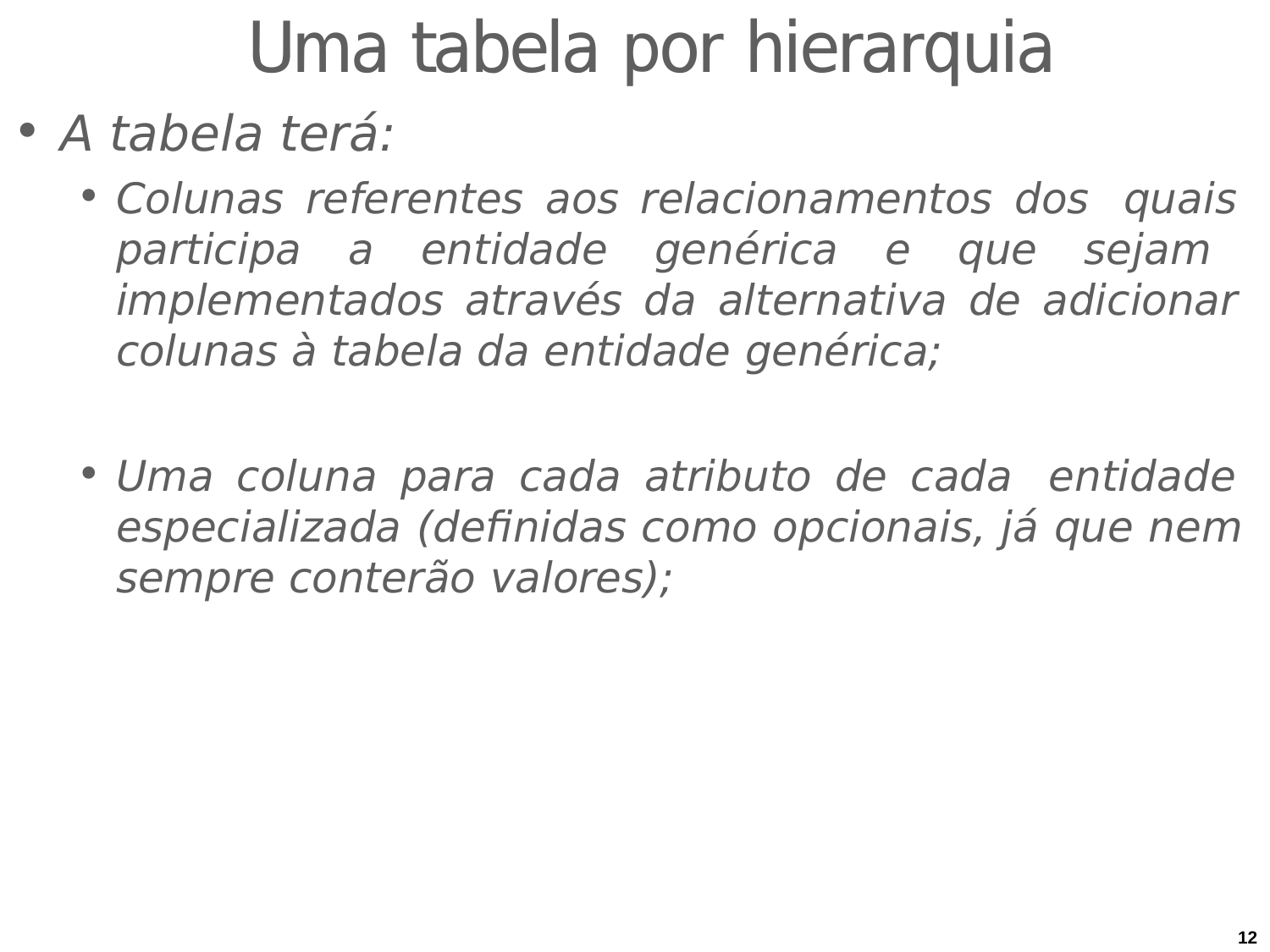

# Uma tabela por hierarquia
A tabela terá:
Colunas referentes aos relacionamentos dos quais  participa a entidade genérica e que sejam  implementados através da alternativa de adicionar  colunas à tabela da entidade genérica;

Uma coluna para cada atributo de cada entidade  especializada (definidas como opcionais, já que nem  sempre conterão valores);
12